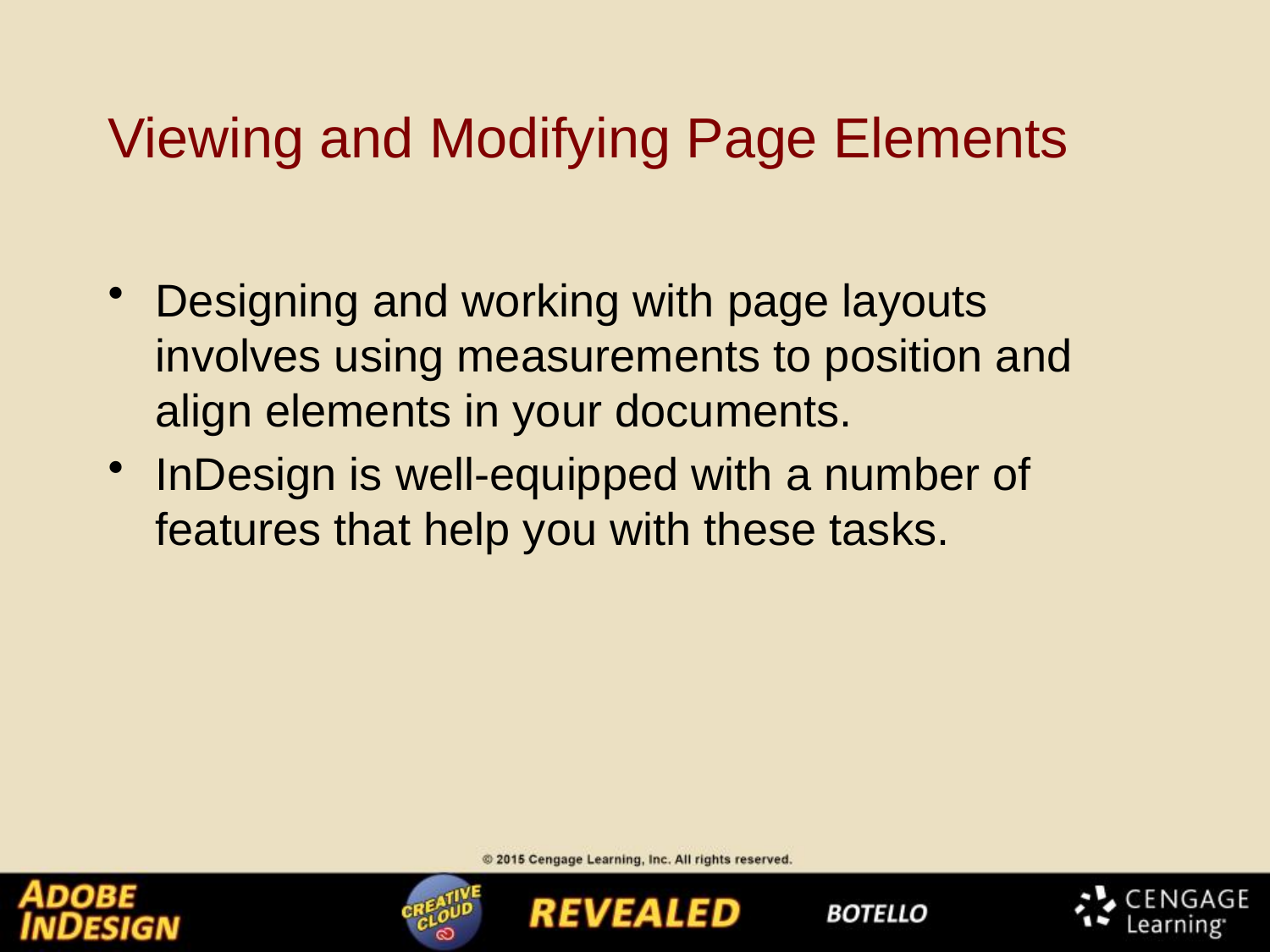

# Viewing and Modifying Page Elements
Designing and working with page layouts involves using measurements to position and align elements in your documents.
InDesign is well-equipped with a number of features that help you with these tasks.